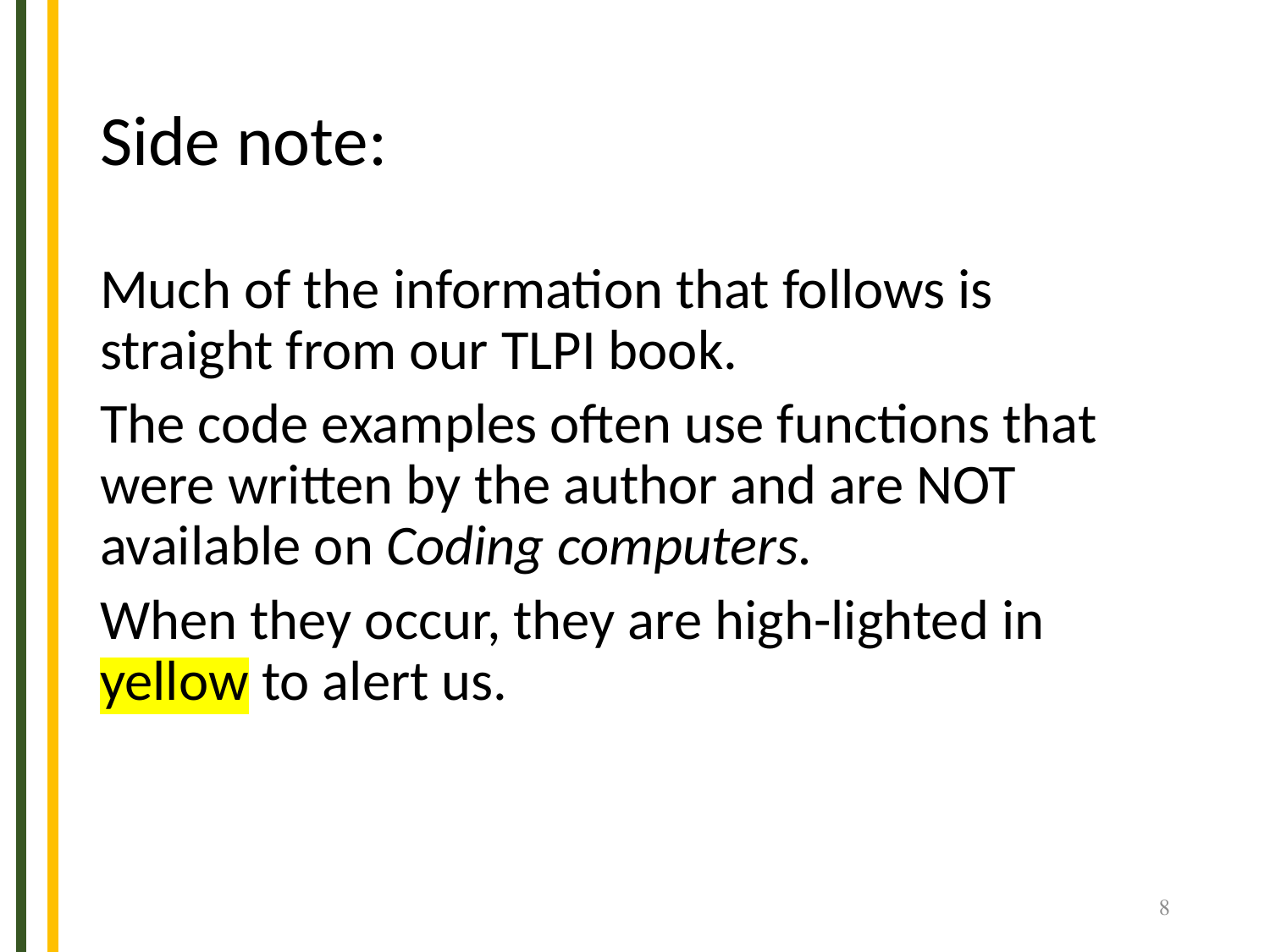

# Side note:
Much of the information that follows is straight from our TLPI book.
The code examples often use functions that were written by the author and are NOT available on Coding computers.
When they occur, they are high-lighted in yellow to alert us.
8